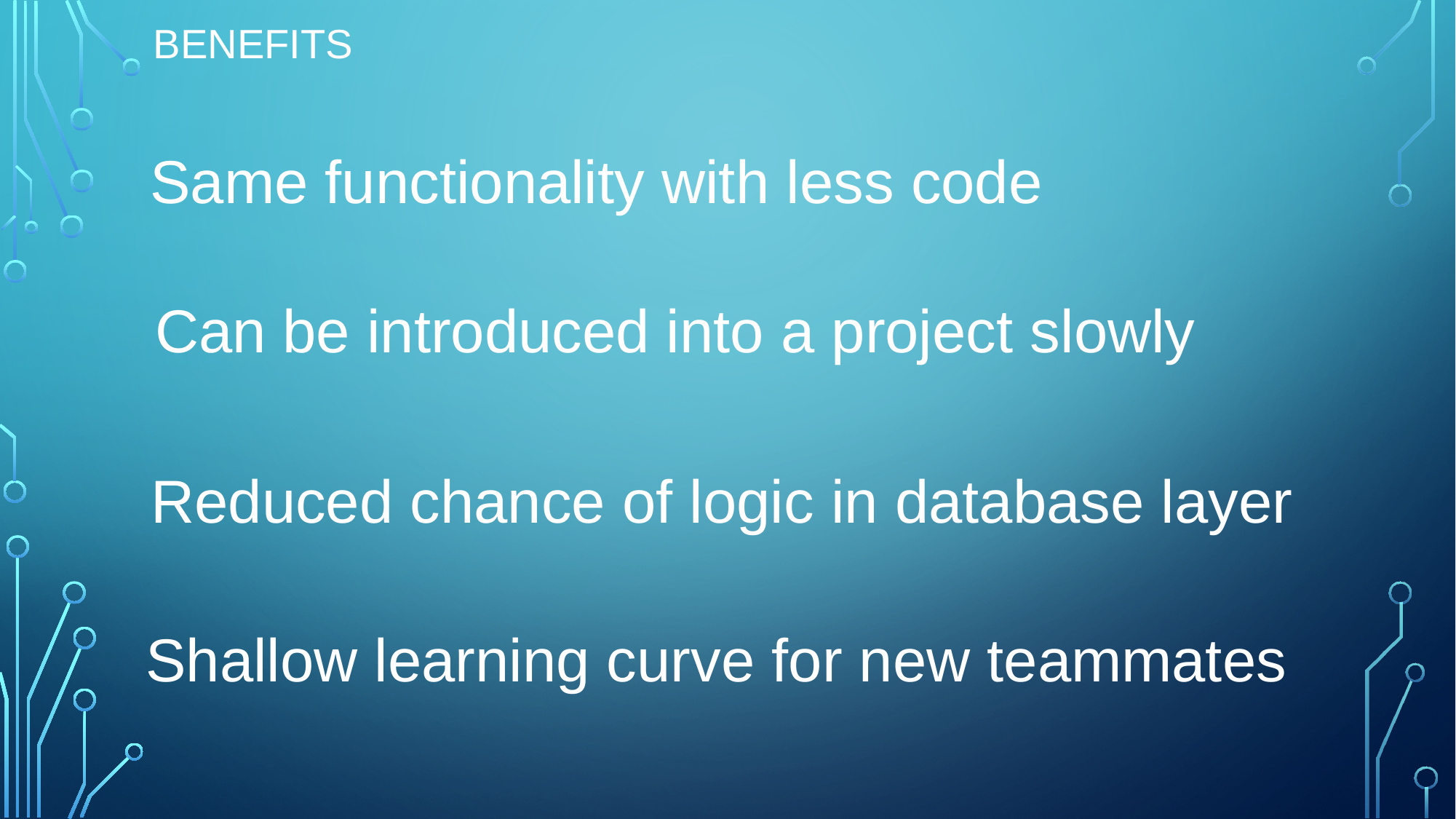

# Benefits
Same functionality with less code
Can be introduced into a project slowly
Reduced chance of logic in database layer
Shallow learning curve for new teammates